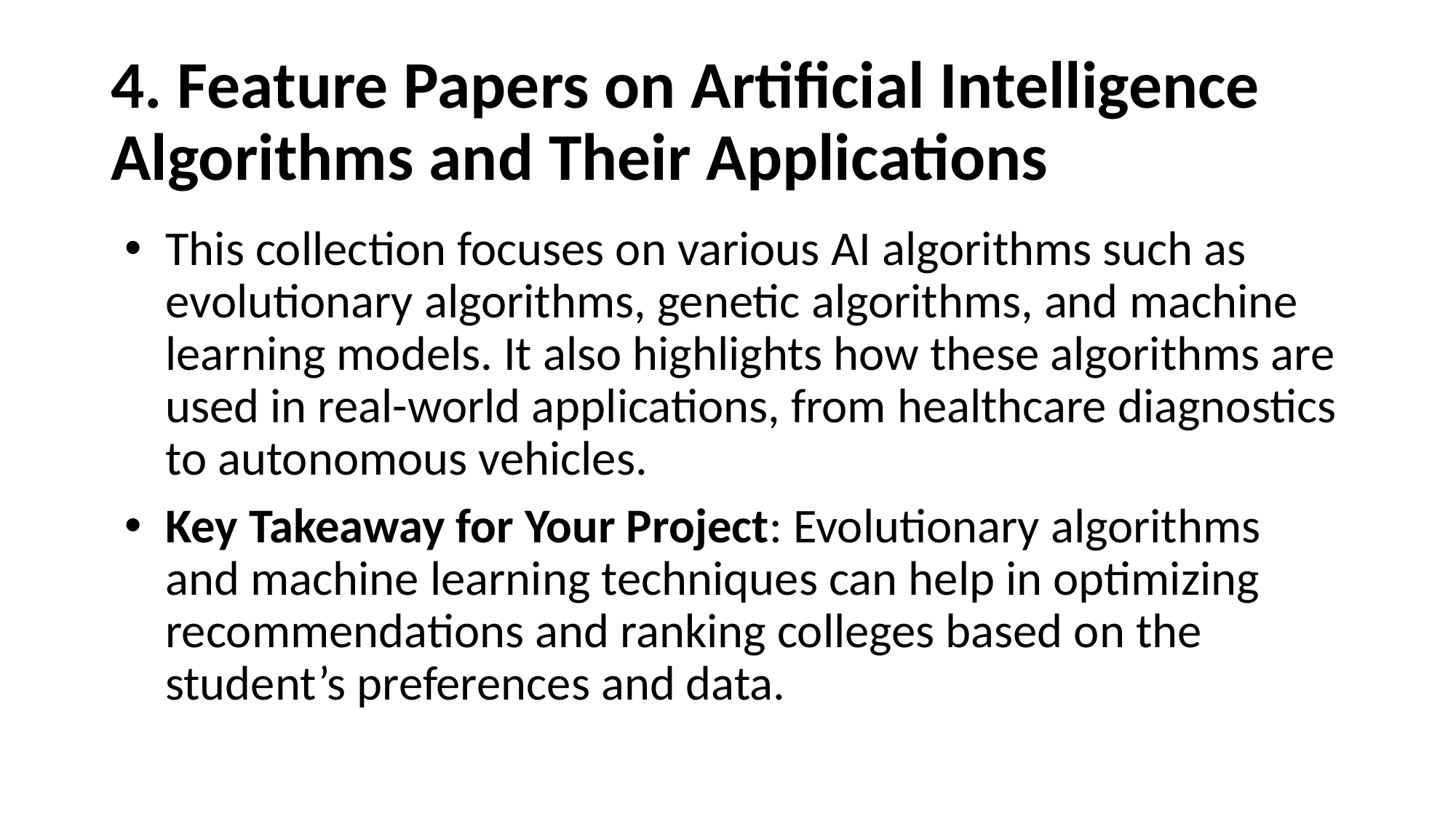

# 4. Feature Papers on Artificial Intelligence Algorithms and Their Applications
This collection focuses on various AI algorithms such as evolutionary algorithms, genetic algorithms, and machine learning models. It also highlights how these algorithms are used in real-world applications, from healthcare diagnostics to autonomous vehicles.
Key Takeaway for Your Project: Evolutionary algorithms and machine learning techniques can help in optimizing recommendations and ranking colleges based on the student’s preferences and data.